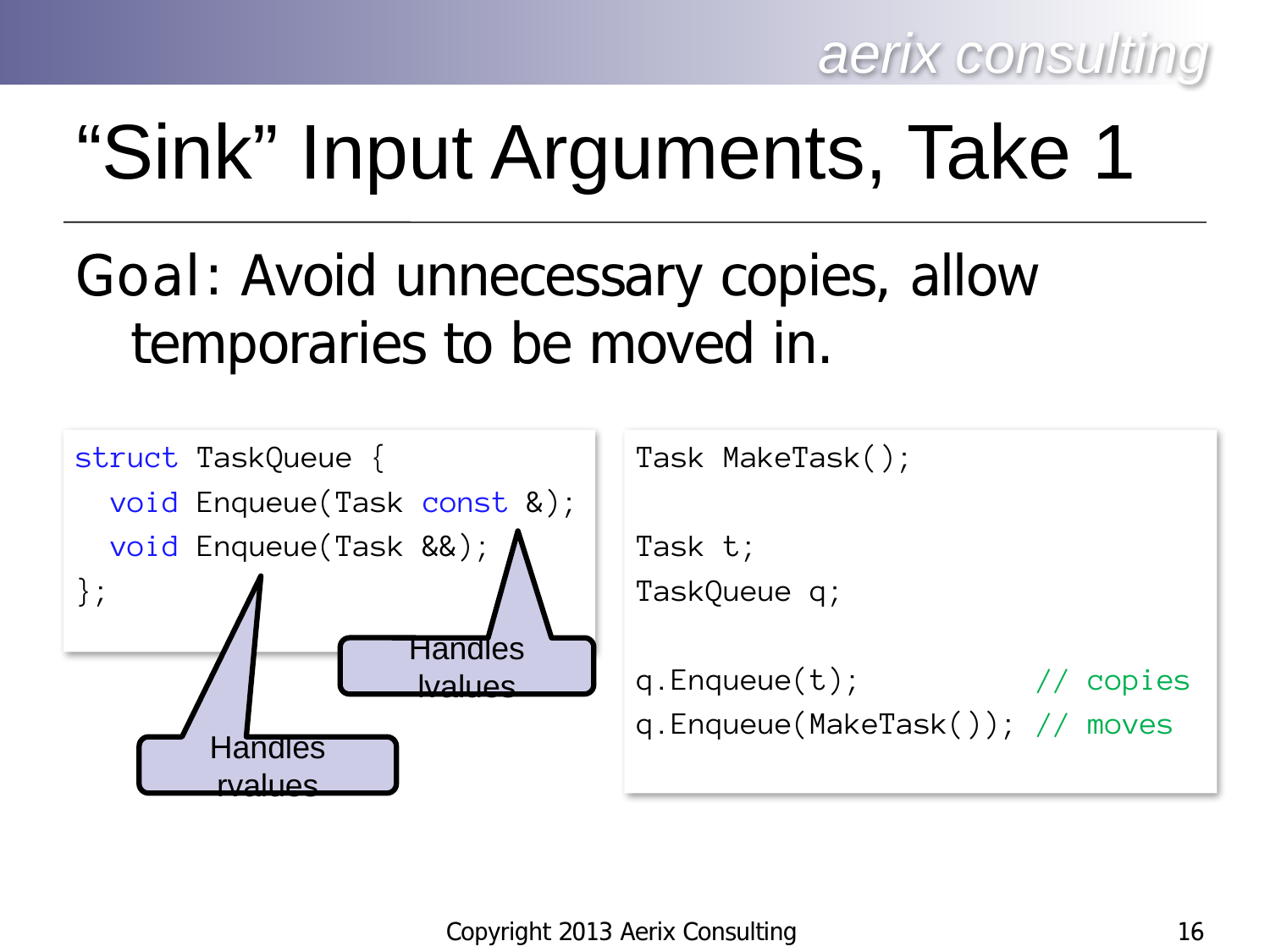

# “Sink” Input Arguments, Take 1
Goal: Avoid unnecessary copies, allow temporaries to be moved in.
struct TaskQueue {
  void Enqueue(Task const &);
  void Enqueue(Task &&);
};
Task MakeTask();

Task t;
TaskQueue q;

q.Enqueue(t);          // copies
q.Enqueue(MakeTask()); // moves

Handles lvalues
Handles rvalues
16
Copyright 2013 Aerix Consulting